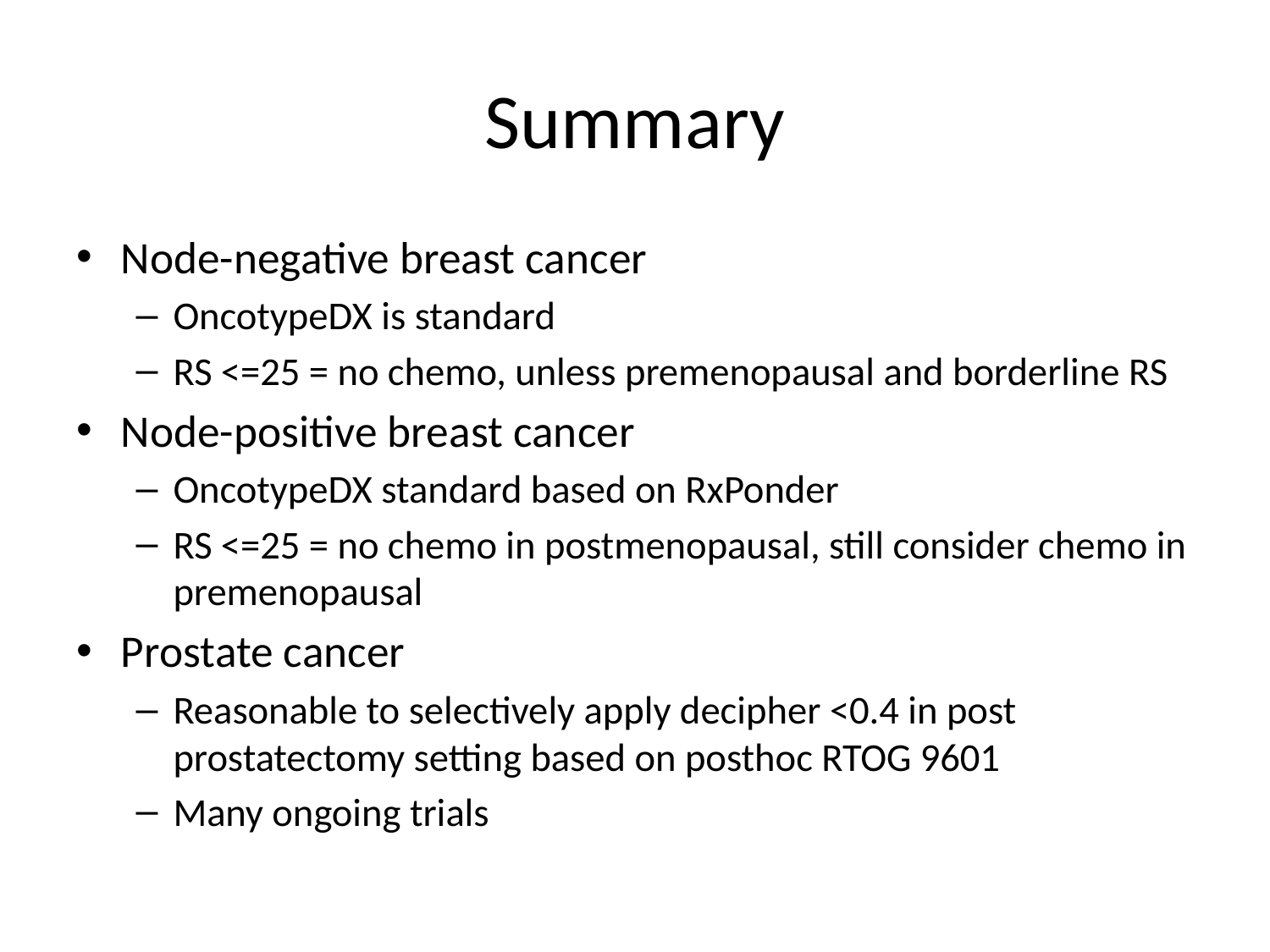

# Summary
Node-negative breast cancer
OncotypeDX is standard
RS <=25 = no chemo, unless premenopausal and borderline RS
Node-positive breast cancer
OncotypeDX standard based on RxPonder
RS <=25 = no chemo in postmenopausal, still consider chemo in premenopausal
Prostate cancer
Reasonable to selectively apply decipher <0.4 in post prostatectomy setting based on posthoc RTOG 9601
Many ongoing trials